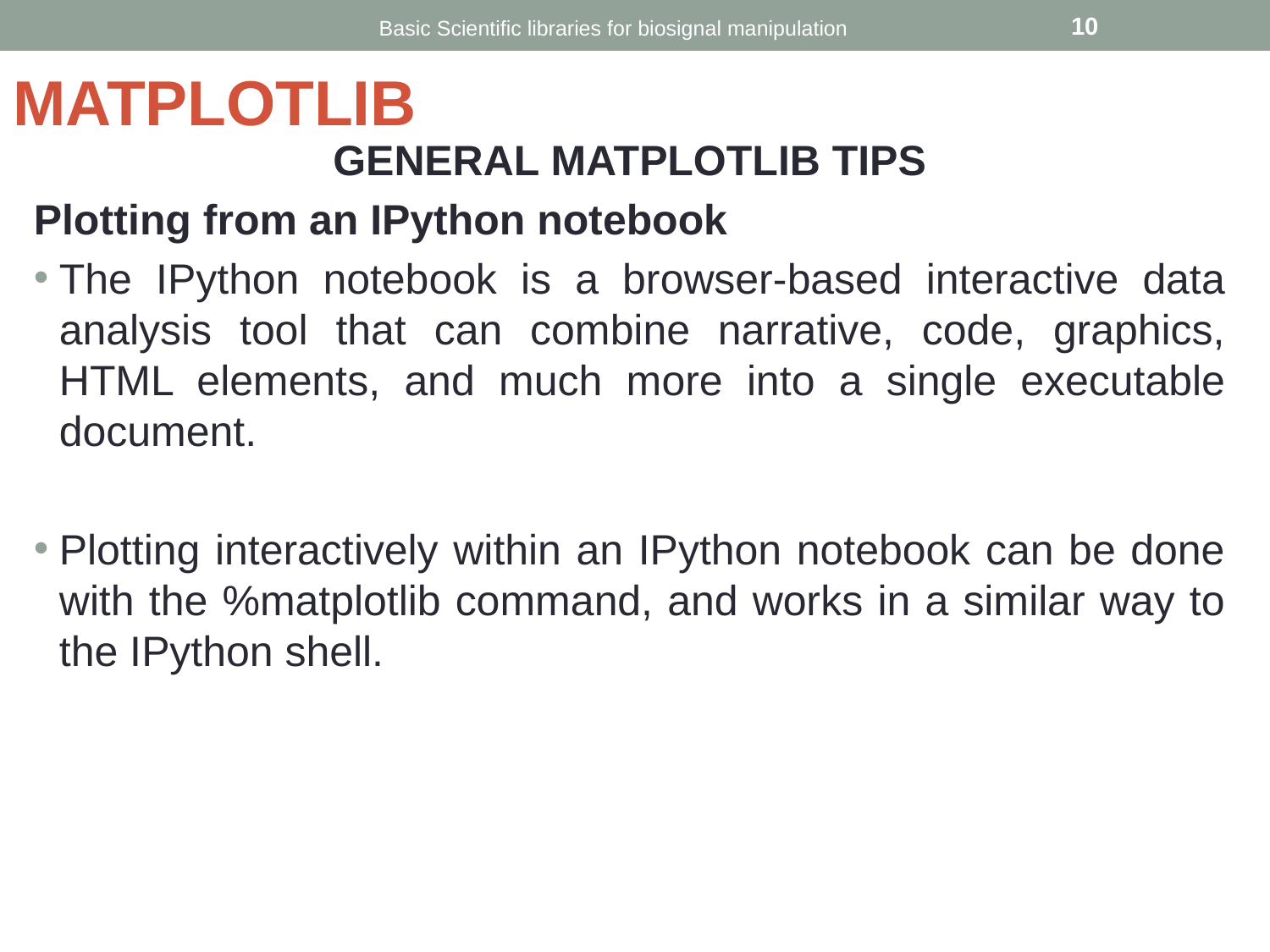

Basic Scientific libraries for biosignal manipulation
10
# MATPLOTLIB
GENERAL MATPLOTLIB TIPS
Plotting from an IPython notebook
The IPython notebook is a browser-based interactive data analysis tool that can combine narrative, code, graphics, HTML elements, and much more into a single executable document.

Plotting interactively within an IPython notebook can be done with the %matplotlib command, and works in a similar way to the IPython shell.